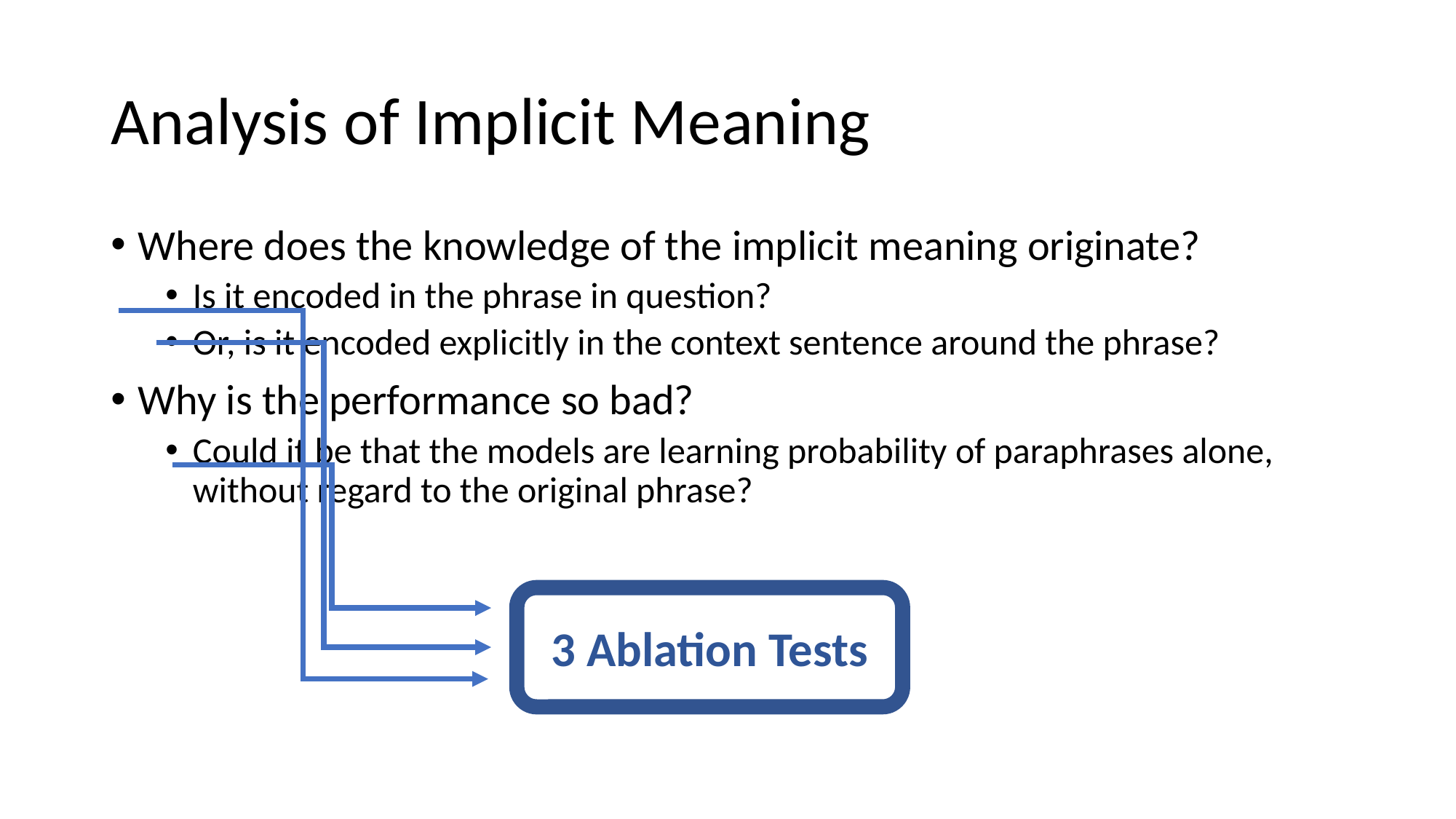

# Analysis of Implicit Meaning
Where does the knowledge of the implicit meaning originate?
Is it encoded in the phrase in question?
Or, is it encoded explicitly in the context sentence around the phrase?
Why is the performance so bad?
Could it be that the models are learning probability of paraphrases alone, without regard to the original phrase?
3 Ablation Tests